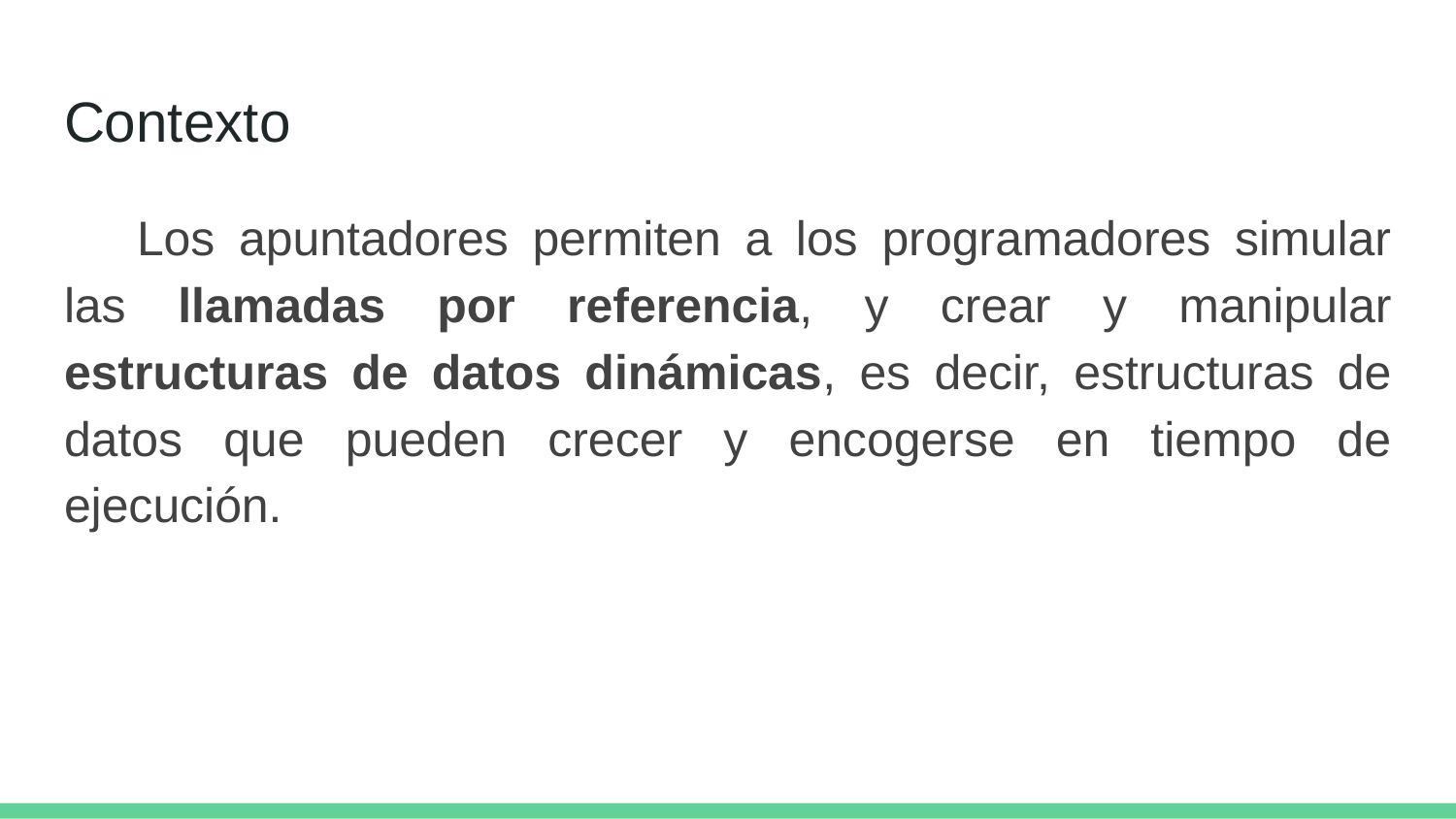

# Contexto
Los apuntadores permiten a los programadores simular las llamadas por referencia, y crear y manipular estructuras de datos dinámicas, es decir, estructuras de datos que pueden crecer y encogerse en tiempo de ejecución.